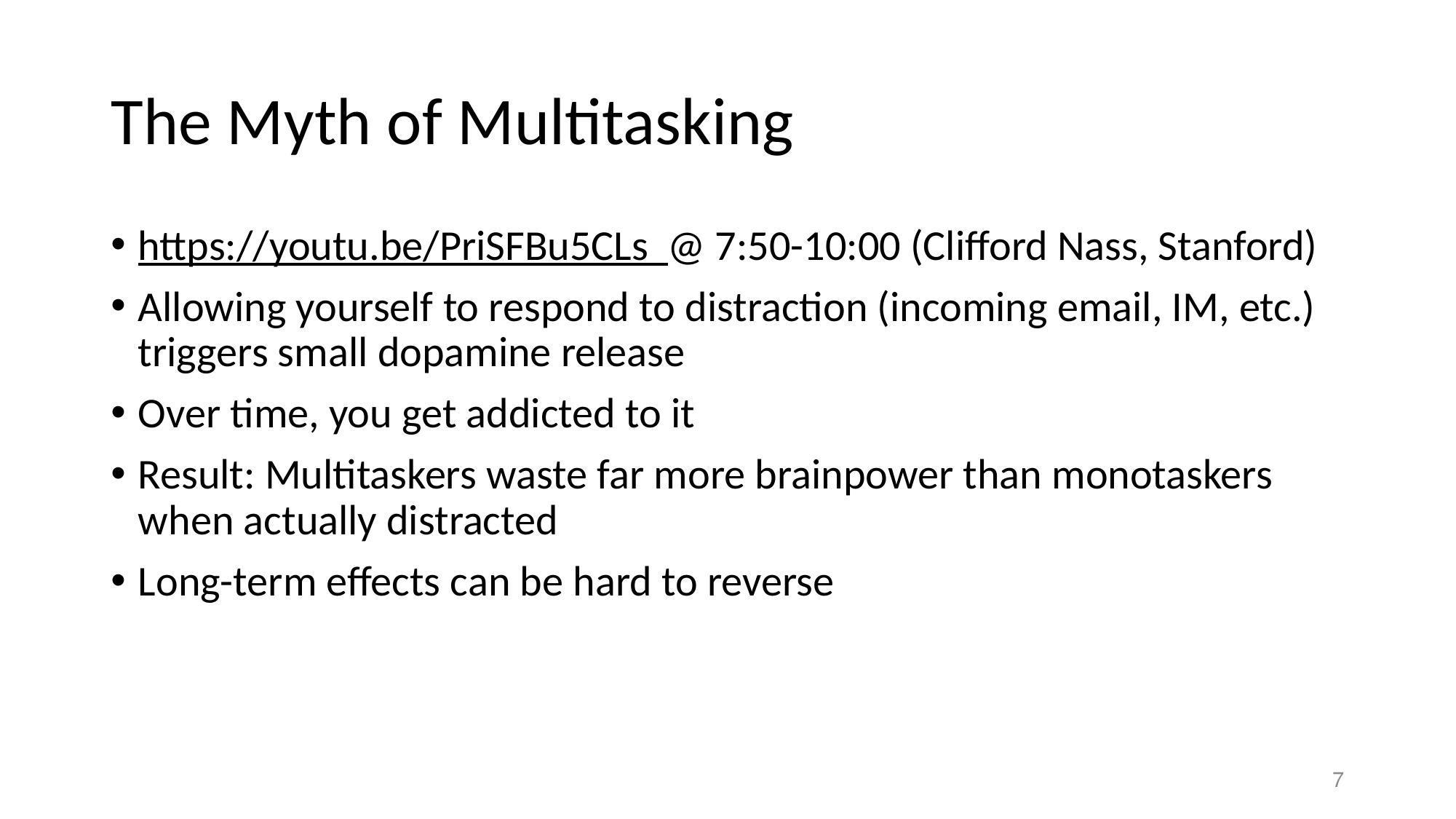

# The Myth of Multitasking
https://youtu.be/PriSFBu5CLs  @ 7:50-10:00 (Clifford Nass, Stanford)
Allowing yourself to respond to distraction (incoming email, IM, etc.) triggers small dopamine release
Over time, you get addicted to it
Result: Multitaskers waste far more brainpower than monotaskers when actually distracted
Long-term effects can be hard to reverse
7